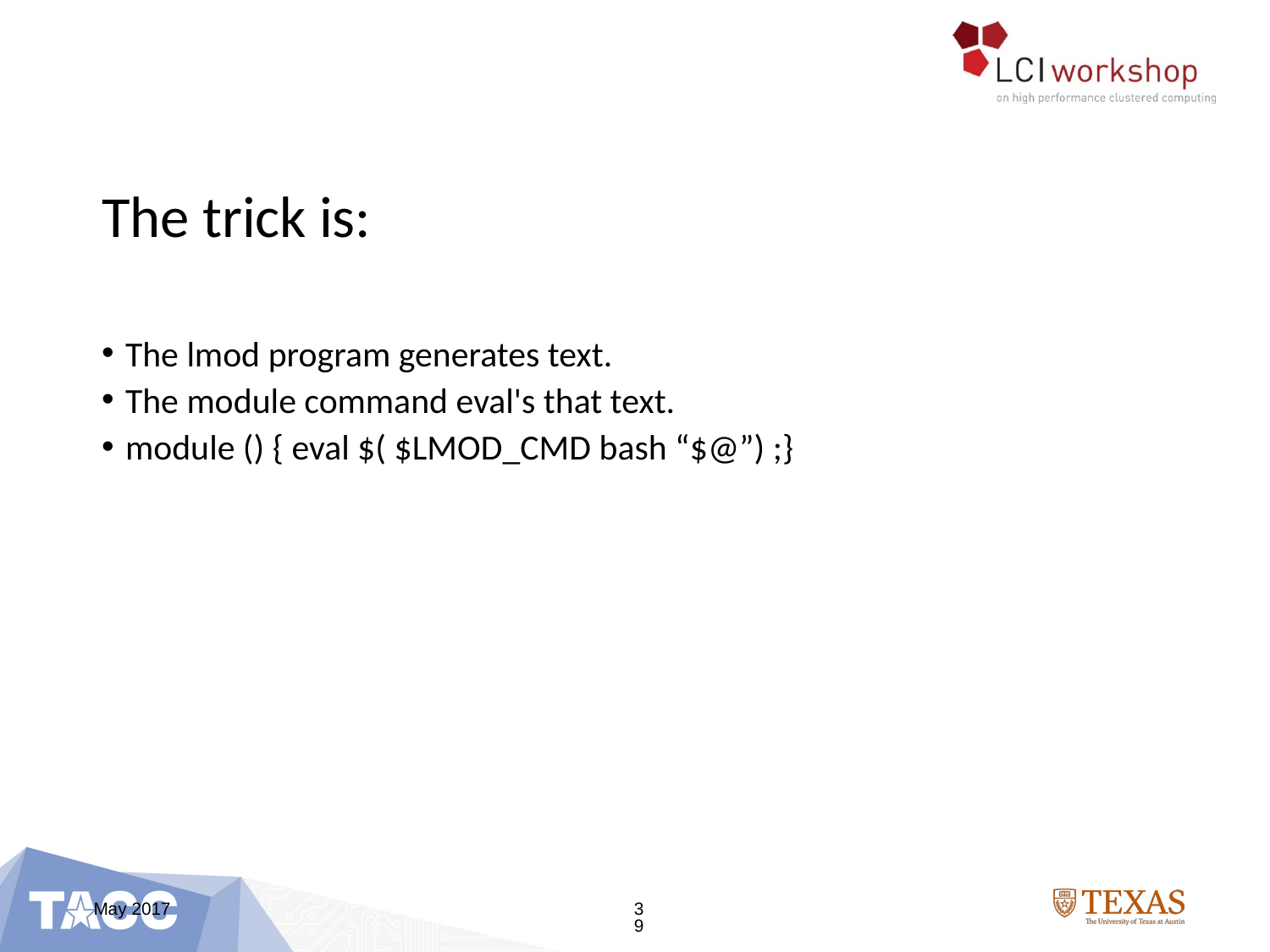

# The trick is:
The lmod program generates text.
The module command eval's that text.
module () { eval $( $LMOD_CMD bash “$@”) ;}
May 2017
39